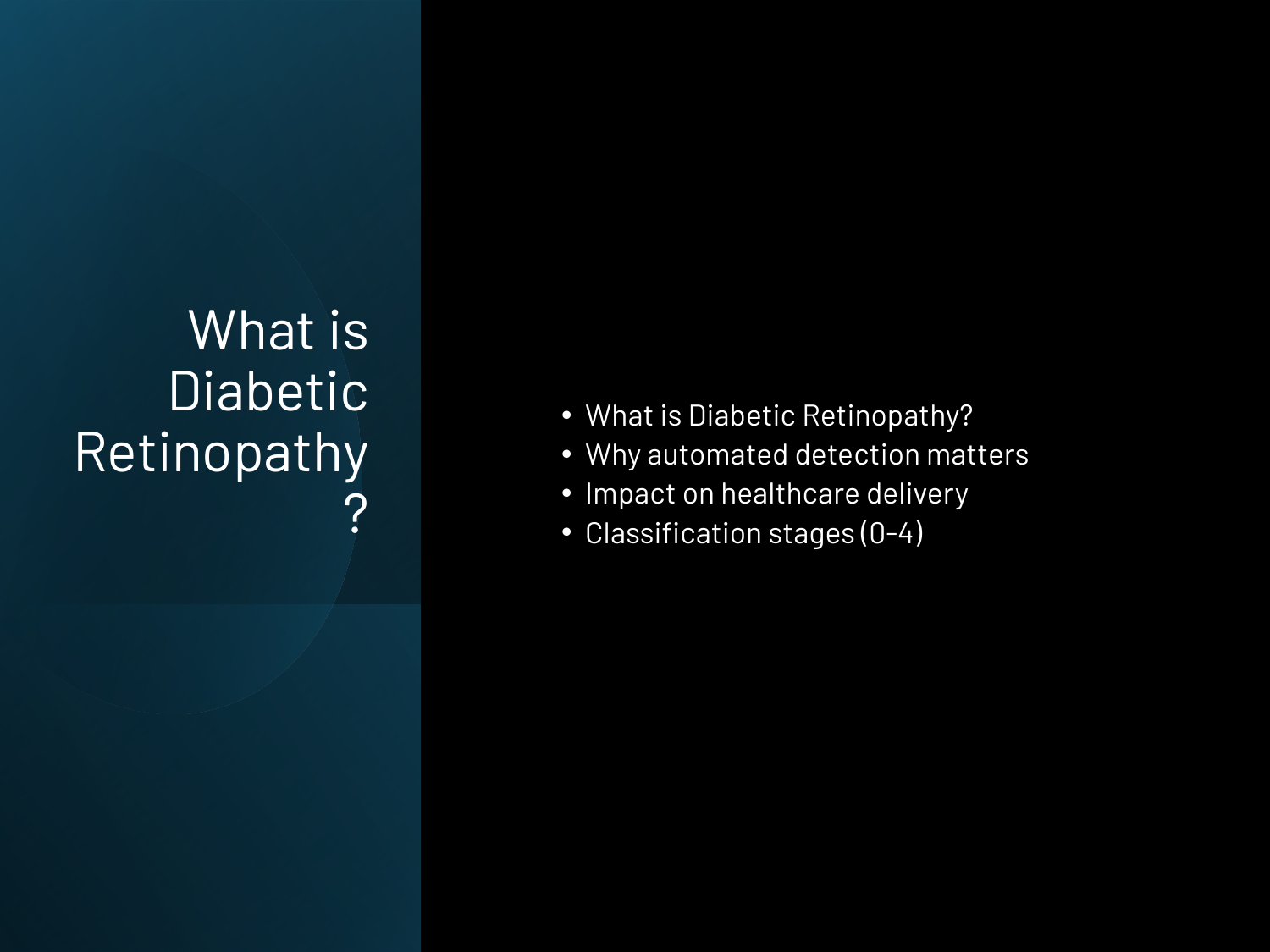

# What is Diabetic Retinopathy?
What is Diabetic Retinopathy?
Why automated detection matters
Impact on healthcare delivery
Classification stages (0-4)